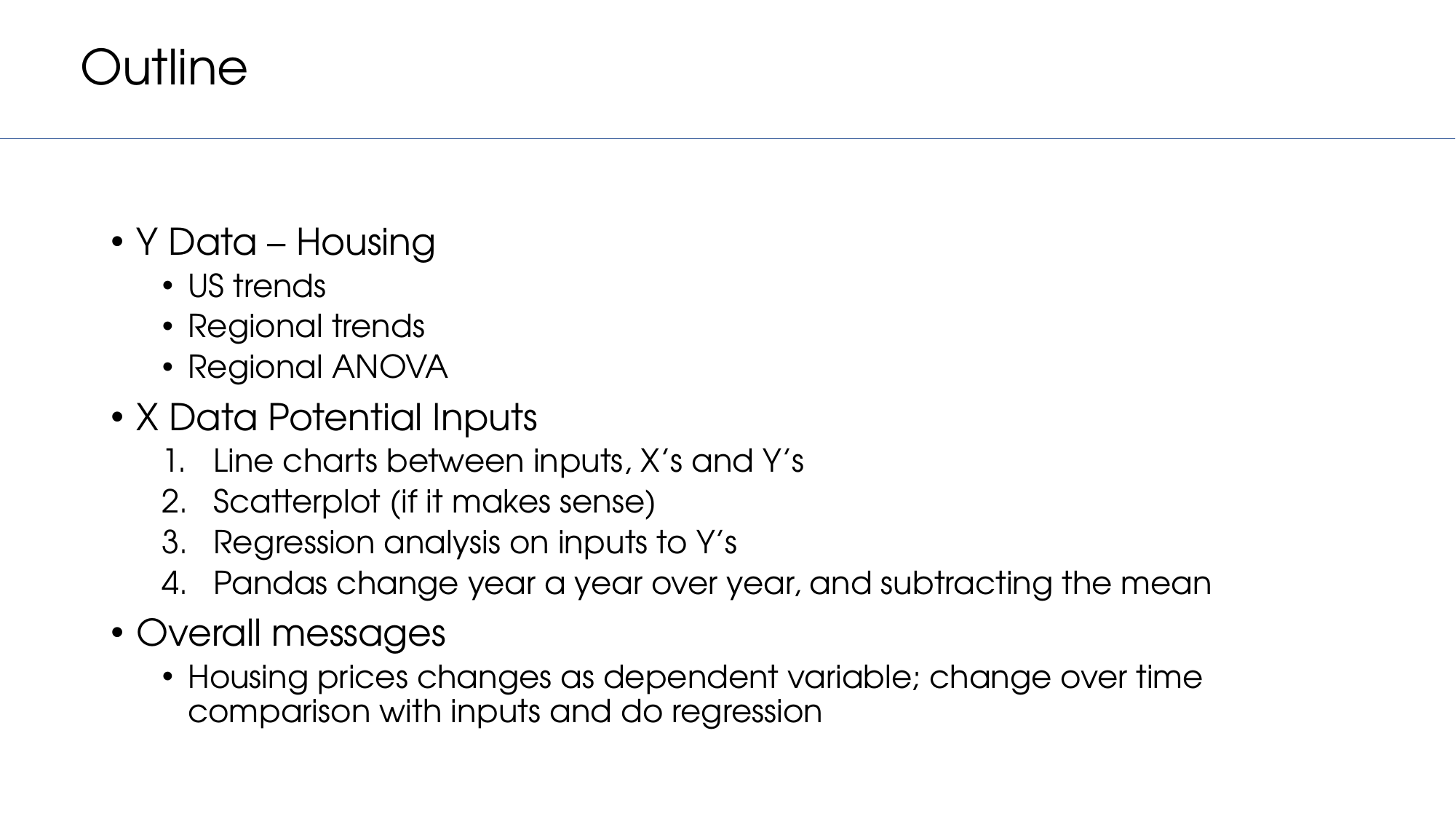

# Outline
Y Data – Housing
US trends
Regional trends
Regional ANOVA
X Data Potential Inputs
Line charts between inputs, X’s and Y’s
Scatterplot (if it makes sense)
Regression analysis on inputs to Y’s
Pandas change year a year over year, and subtracting the mean
Overall messages
Housing prices changes as dependent variable; change over time comparison with inputs and do regression